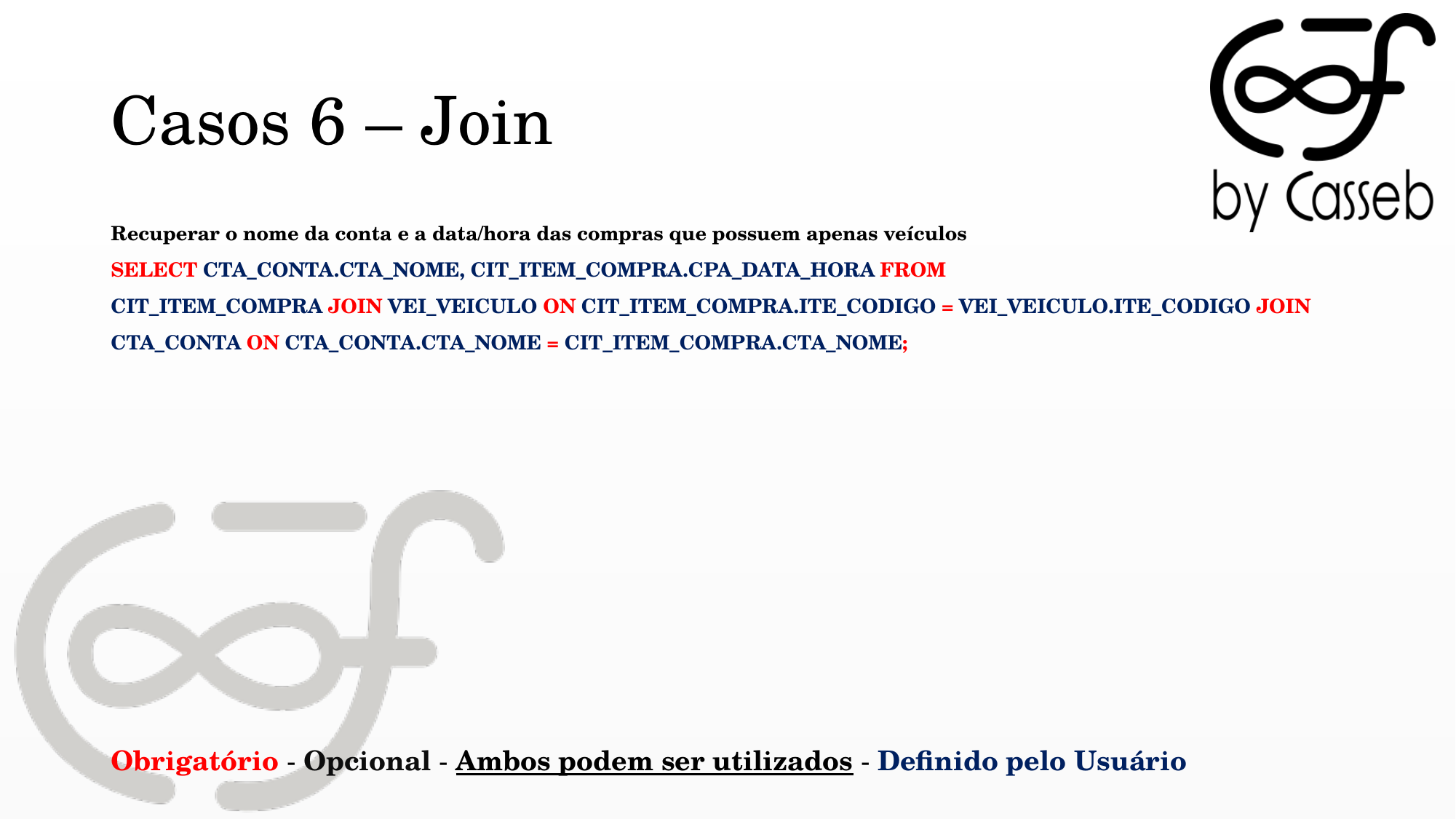

# Casos 6 – Join
Recuperar o nome da conta e a data/hora das compras que possuem apenas veículos
SELECT CTA_CONTA.CTA_NOME, CIT_ITEM_COMPRA.CPA_DATA_HORA FROM
CIT_ITEM_COMPRA JOIN VEI_VEICULO ON CIT_ITEM_COMPRA.ITE_CODIGO = VEI_VEICULO.ITE_CODIGO JOIN
CTA_CONTA ON CTA_CONTA.CTA_NOME = CIT_ITEM_COMPRA.CTA_NOME;
Obrigatório - Opcional - Ambos podem ser utilizados - Definido pelo Usuário